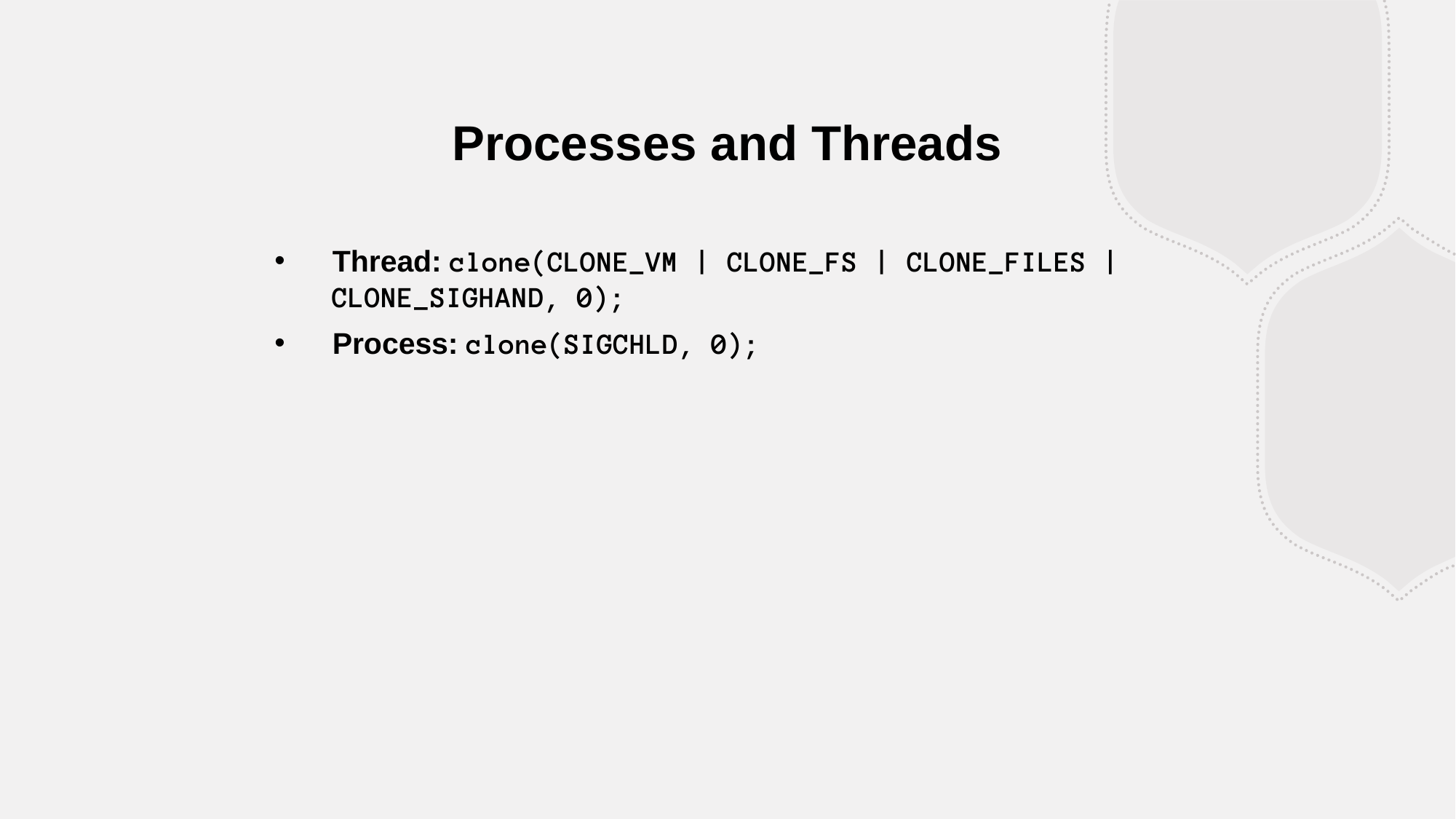

Processes and Threads
Thread: clone(CLONE_VM | CLONE_FS | CLONE_FILES | CLONE_SIGHAND, 0);
Process: clone(SIGCHLD, 0);